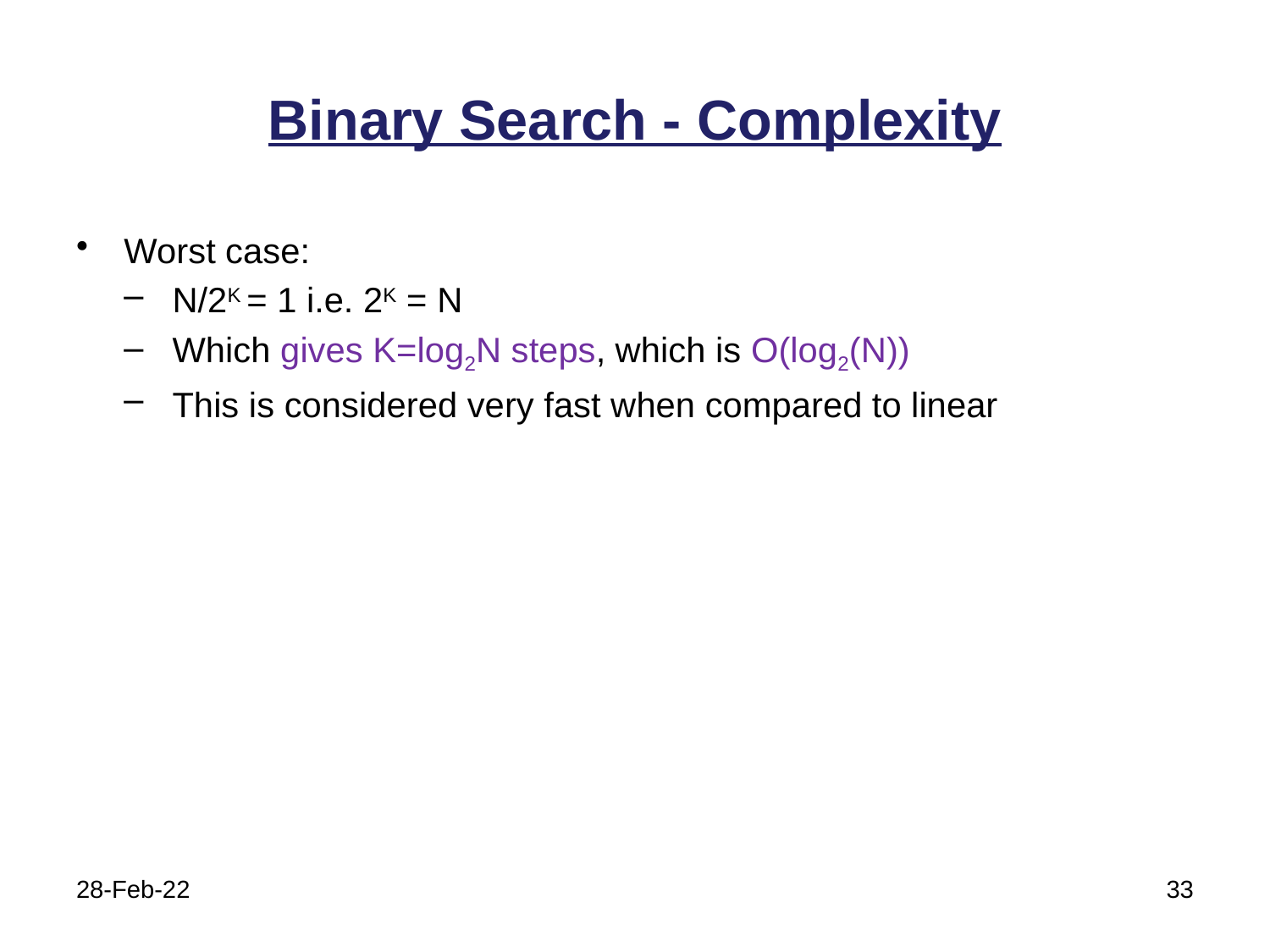

# Binary Search - Complexity
Worst case:
N/2K = 1 i.e. 2K = N
Which gives K=log2N steps, which is O(log2(N))
This is considered very fast when compared to linear
28-Feb-22
33